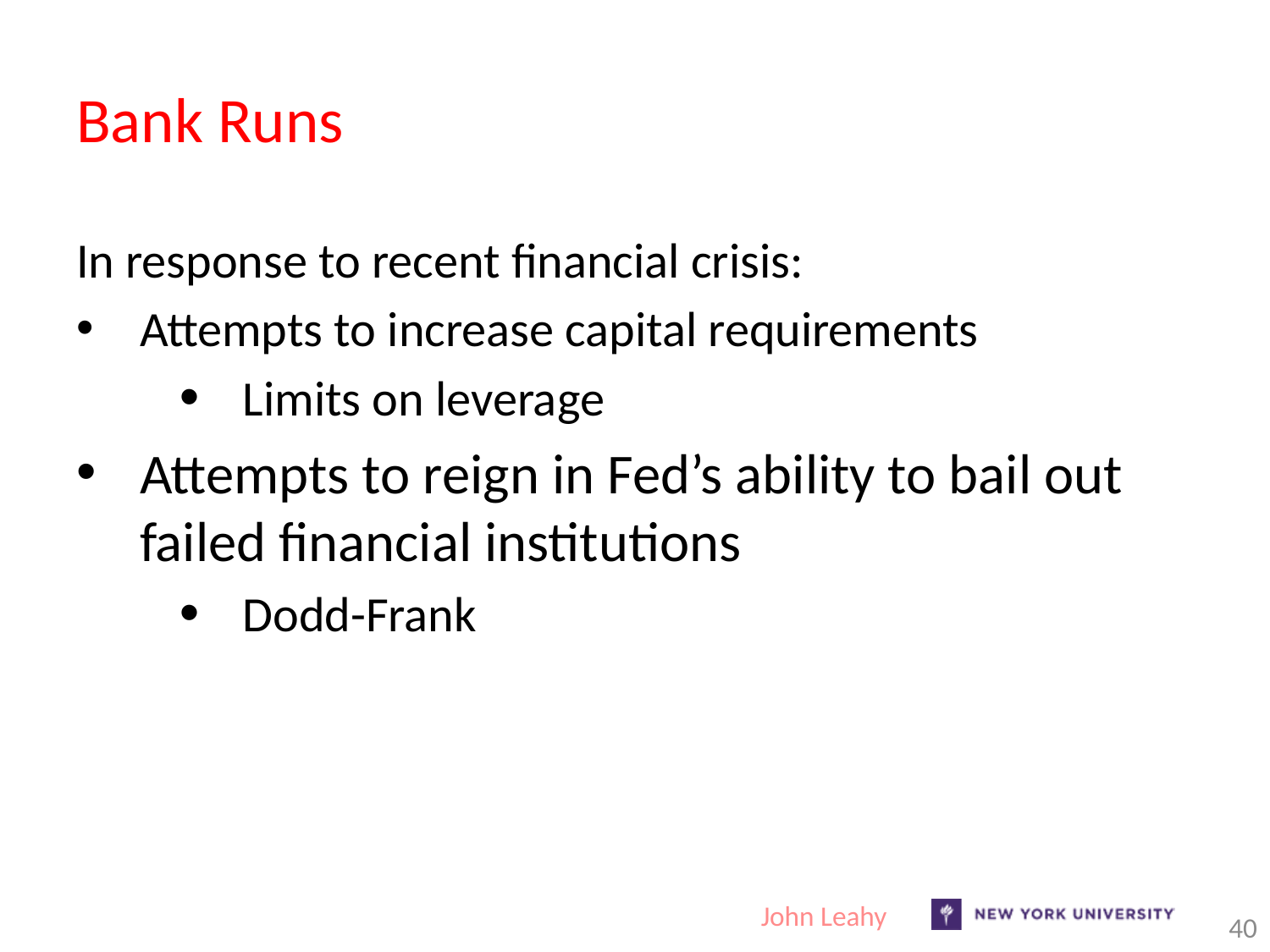

# Bank Runs
In response to recent financial crisis:
Attempts to increase capital requirements
Limits on leverage
Attempts to reign in Fed’s ability to bail out failed financial institutions
Dodd-Frank

John Leahy
40